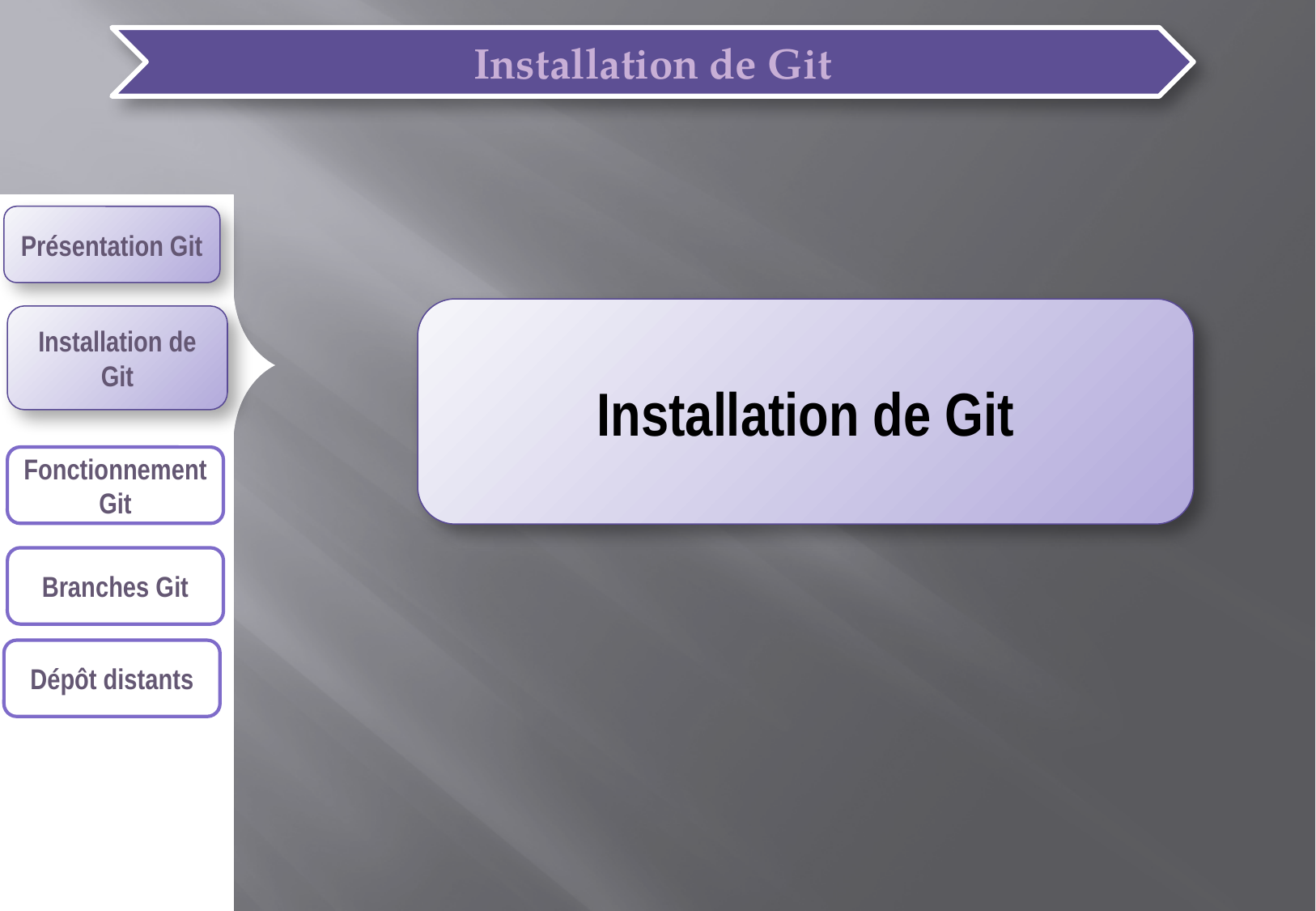

Installation de Git

Présentation Git

Installation de Git

Installation de Git

Fonctionnement Git
Branches Git
Dépôt distants